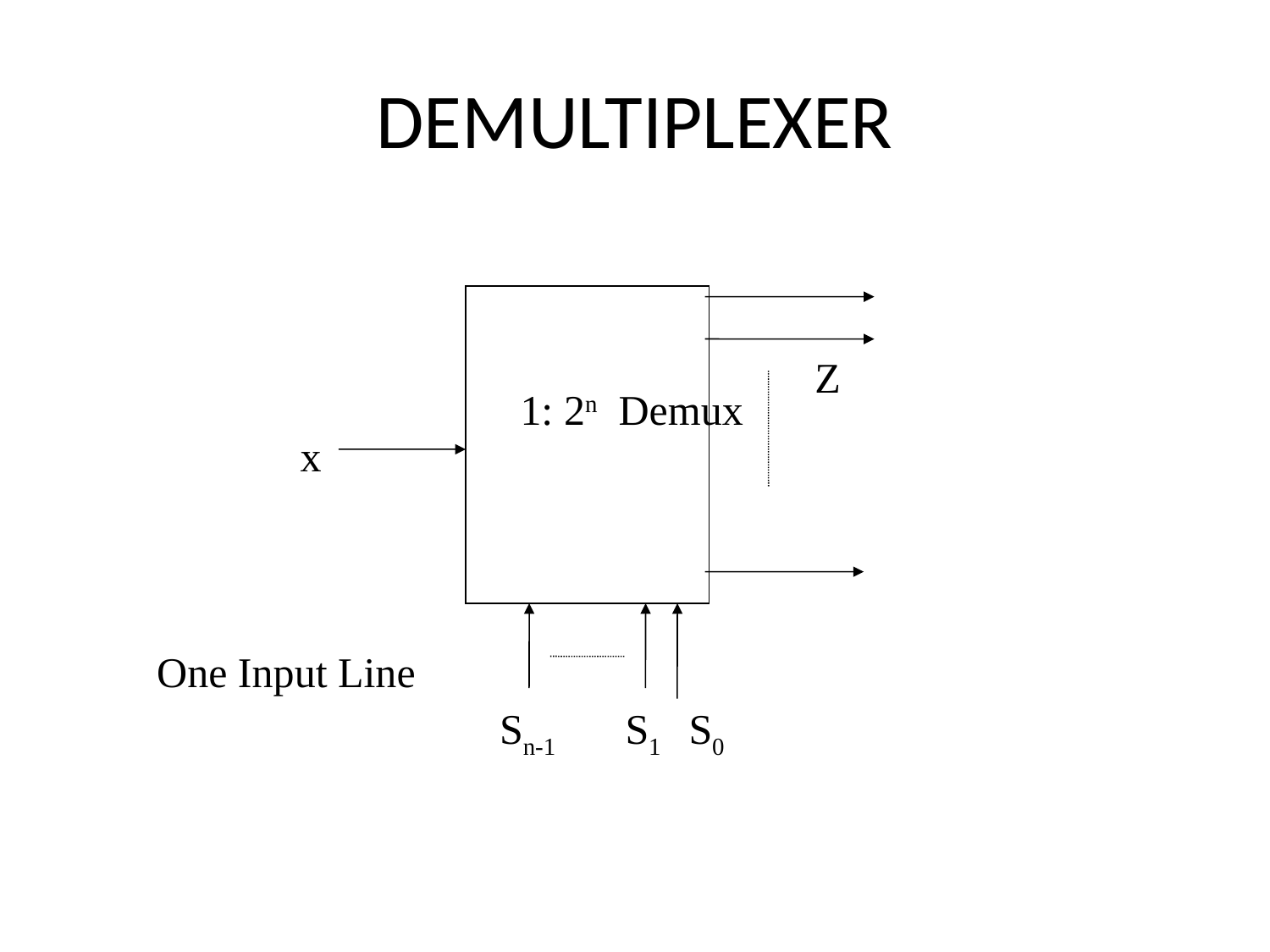

# DEMULTIPLEXER

Z

 1: 2n  Demux
x

One Input Line

Sn-1
S1
S0